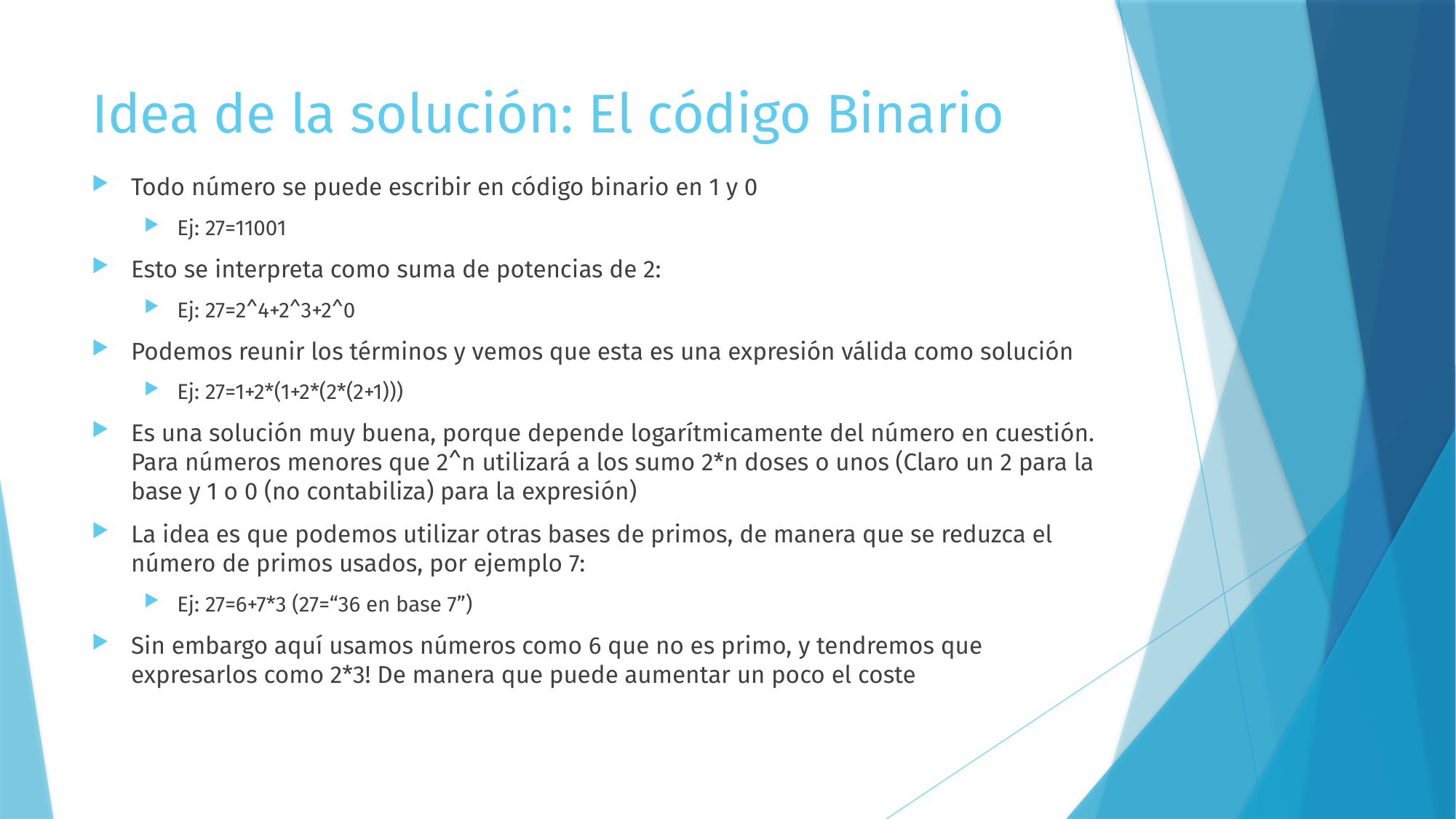

# Idea de la solución: El código Binario
Todo número se puede escribir en código binario en 1 y 0
Ej: 27=11001
Esto se interpreta como suma de potencias de 2:
Ej: 27=2^4+2^3+2^0
Podemos reunir los términos y vemos que esta es una expresión válida como solución
Ej: 27=1+2*(1+2*(2*(2+1)))
Es una solución muy buena, porque depende logarítmicamente del número en cuestión. Para números menores que 2^n utilizará a los sumo 2*n doses o unos (Claro un 2 para la base y 1 o 0 (no contabiliza) para la expresión)
La idea es que podemos utilizar otras bases de primos, de manera que se reduzca el número de primos usados, por ejemplo 7:
Ej: 27=6+7*3 (27=“36 en base 7”)
Sin embargo aquí usamos números como 6 que no es primo, y tendremos que expresarlos como 2*3! De manera que puede aumentar un poco el coste